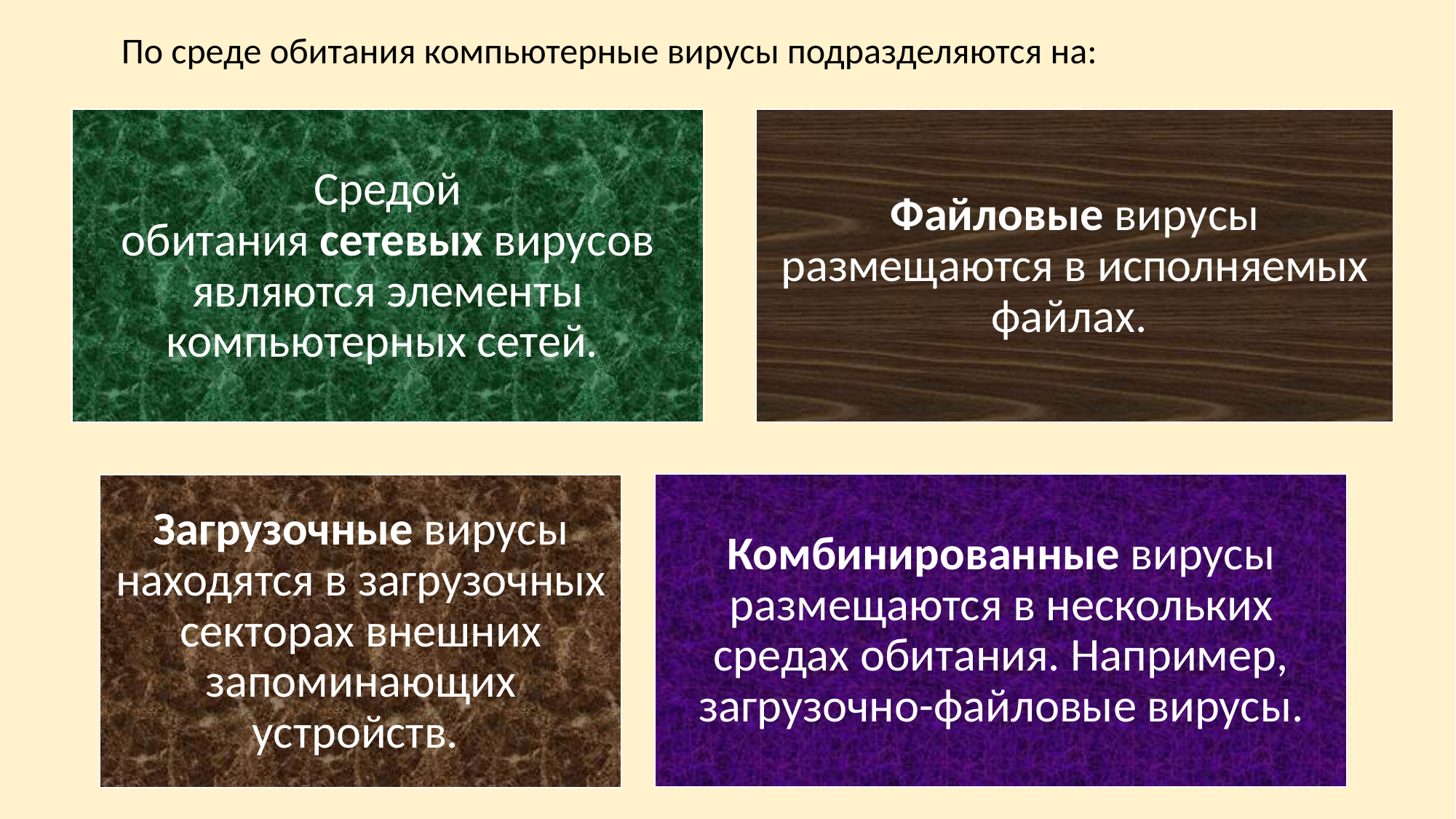

# По среде обитания компьютерные вирусы подразделяются на:
Средой обитания сетевых вирусов являются элементы компьютерных сетей.
Файловые вирусы размещаются в исполняемых файлах.
Загрузочные вирусы находятся в загрузочных секторах внешних запоминающих устройств.
Комбинированные вирусы размещаются в нескольких средах обитания. Например, загрузочно-файловые вирусы.